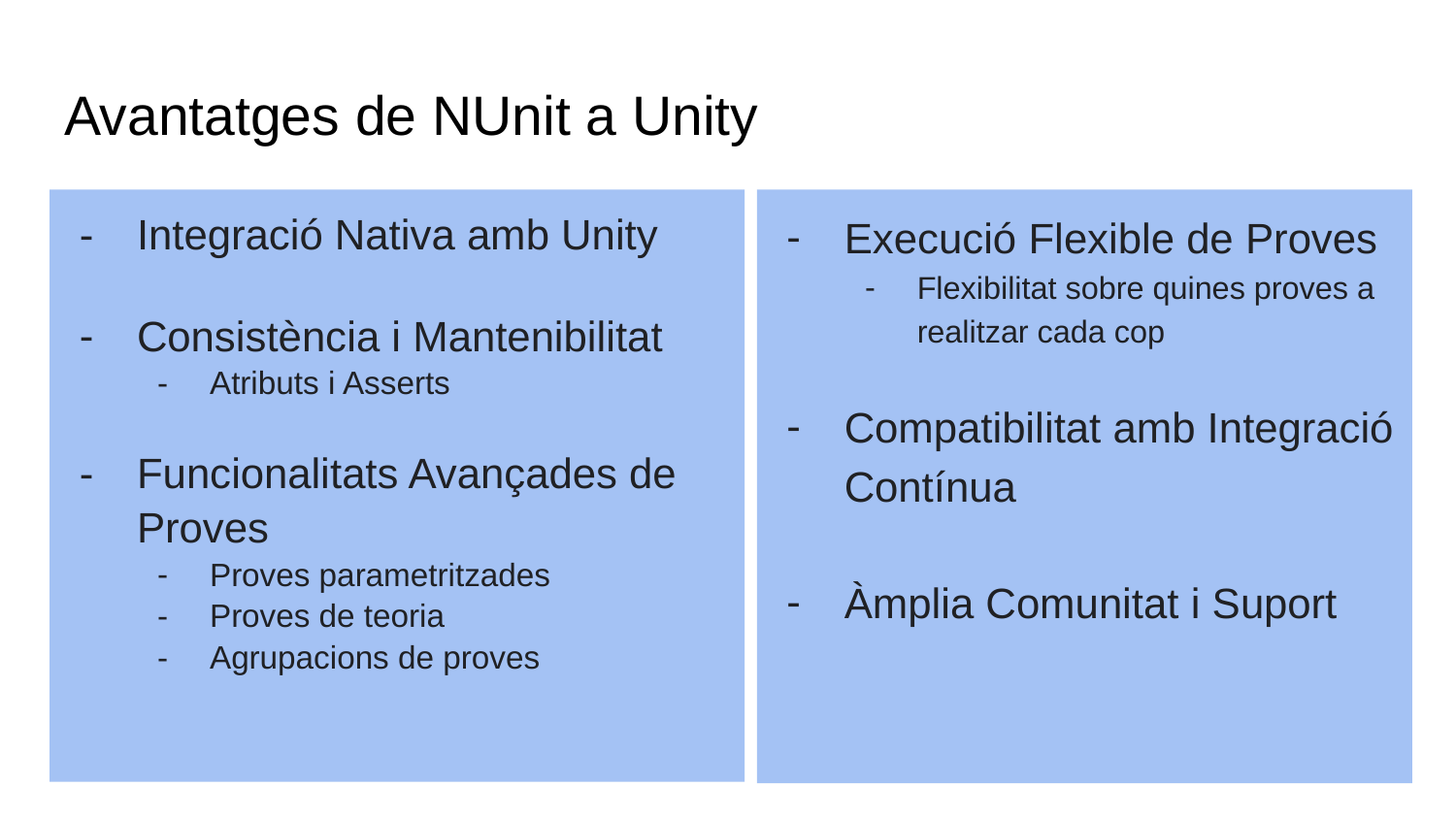

# Avantatges de NUnit a Unity
Integració Nativa amb Unity
Consistència i Mantenibilitat
Atributs i Asserts
Funcionalitats Avançades de Proves
Proves parametritzades
Proves de teoria
Agrupacions de proves
Execució Flexible de Proves
Flexibilitat sobre quines proves a realitzar cada cop
Compatibilitat amb Integració Contínua
Àmplia Comunitat i Suport